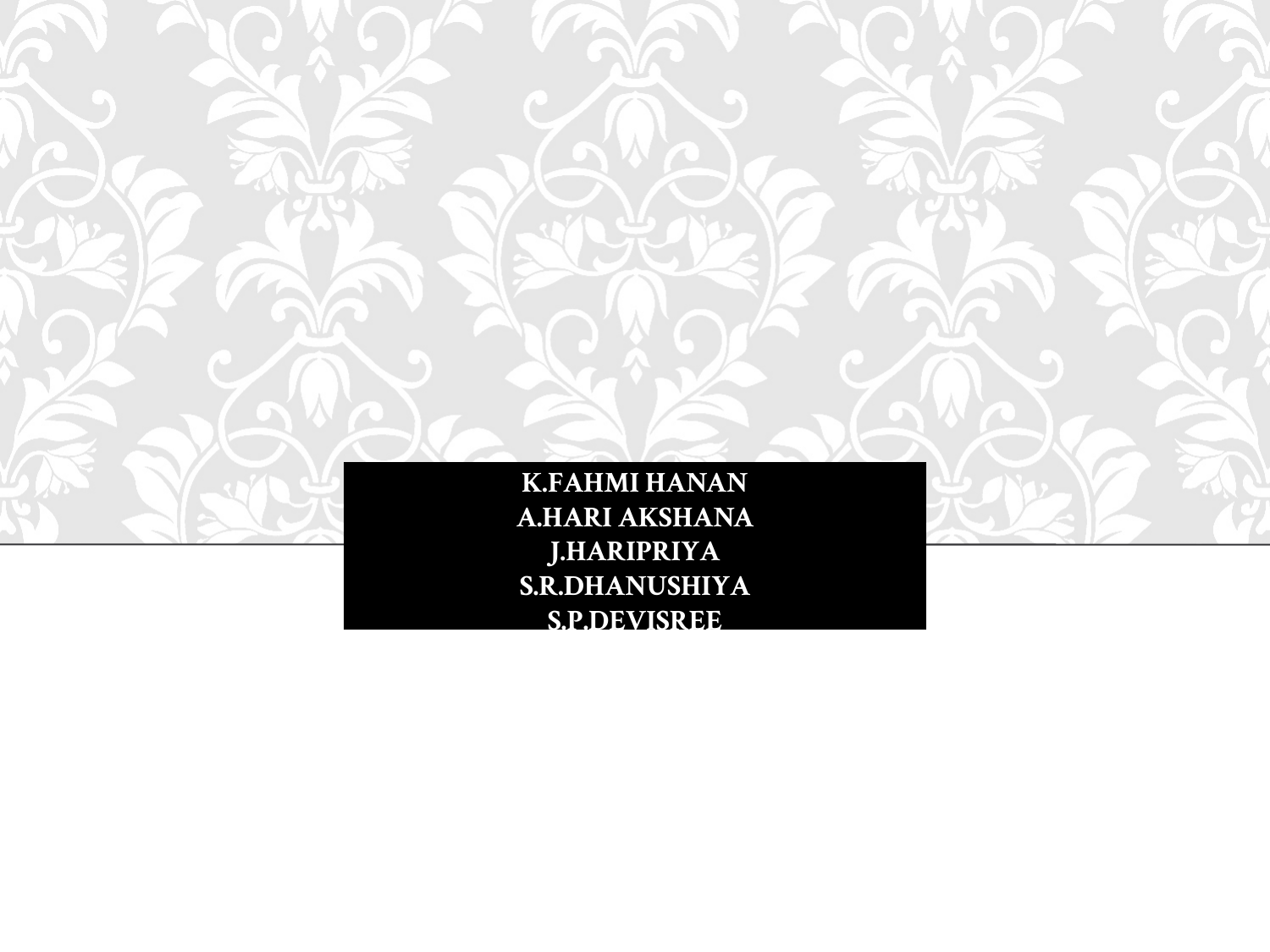

# K.FAHMI HANAN A.HARI AKSHANA J.HARIPRIYA S.R.DHANUSHIYA S.P.DEVISREE